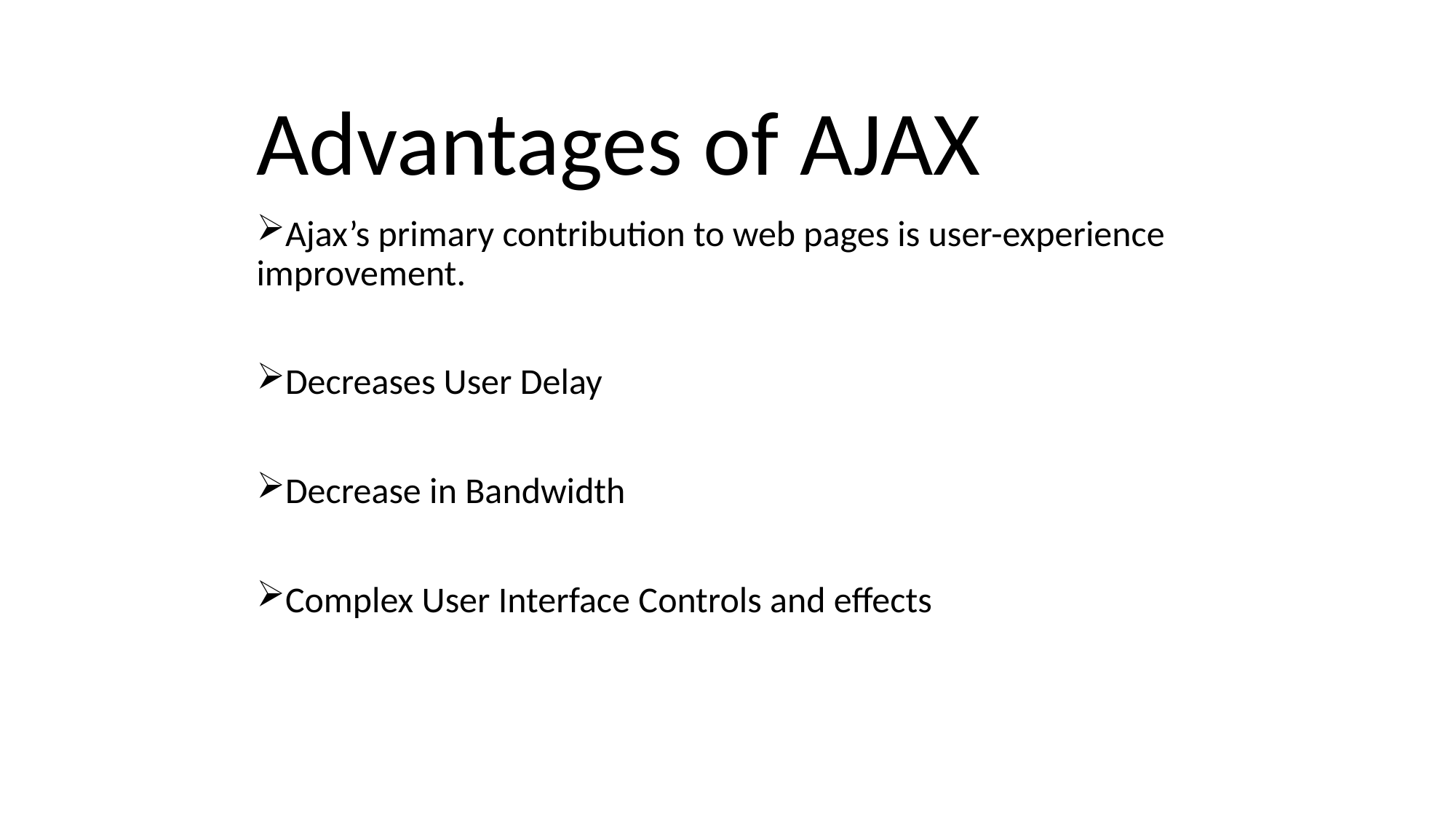

# Advantages of AJAX
Ajax’s primary contribution to web pages is user-experience improvement.

Decreases User Delay

Decrease in Bandwidth

Complex User Interface Controls and effects